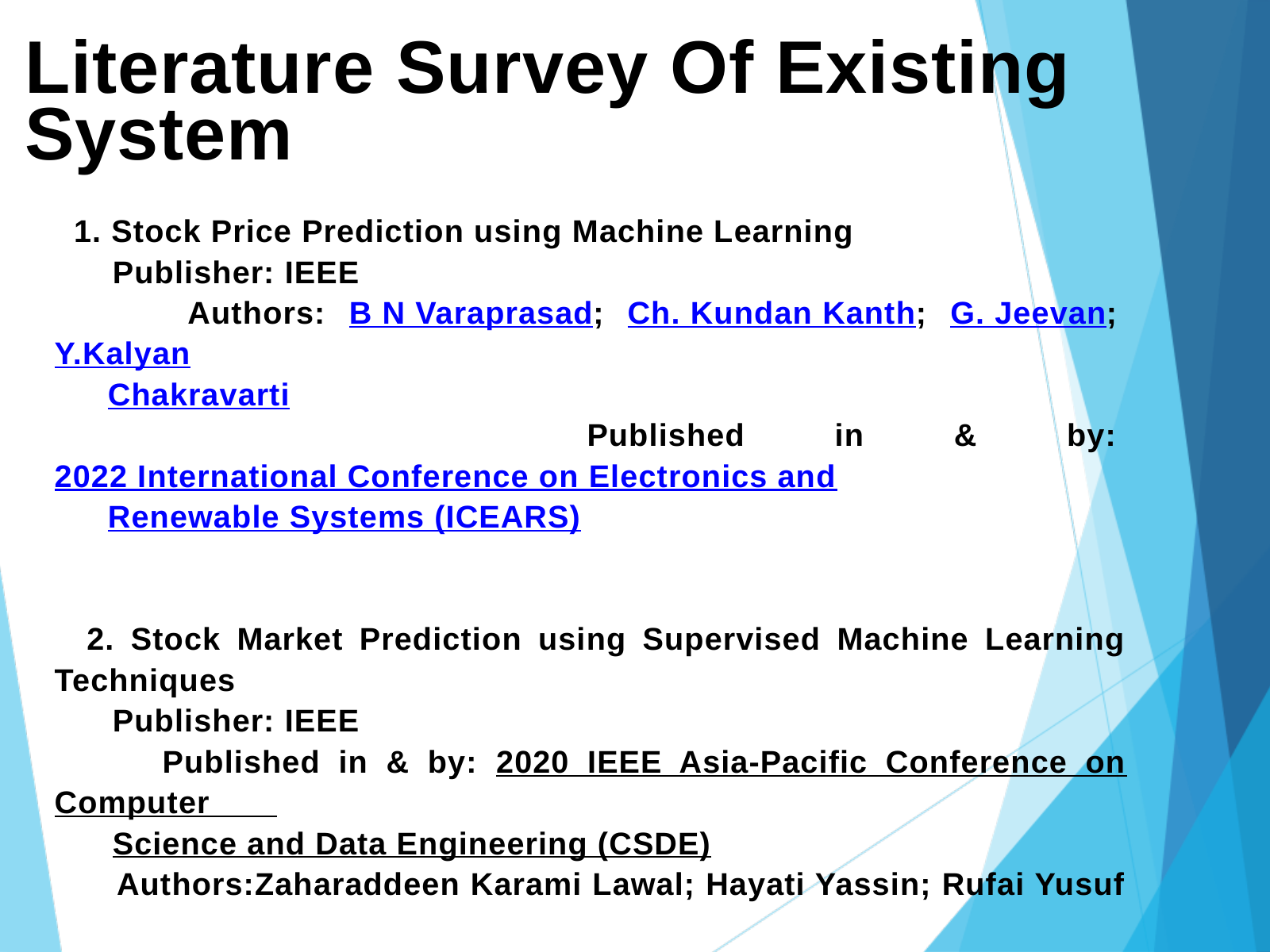

Literature Survey Of Existing System

  1. Stock Price Prediction using Machine Learning
      Publisher: IEEE
      Authors: B N Varaprasad; Ch. Kundan Kanth; G. Jeevan; Y.Kalyan
      Chakravarti
      Published in & by: 2022 International Conference on Electronics and
      Renewable Systems (ICEARS)

  2. Stock Market Prediction using Supervised Machine Learning Techniques
      Publisher: IEEE
      Published in & by: 2020 IEEE Asia-Pacific Conference on Computer
      Science and Data Engineering (CSDE)
      Authors:Zaharaddeen Karami Lawal; Hayati Yassin; Rufai Yusuf
      Zakari